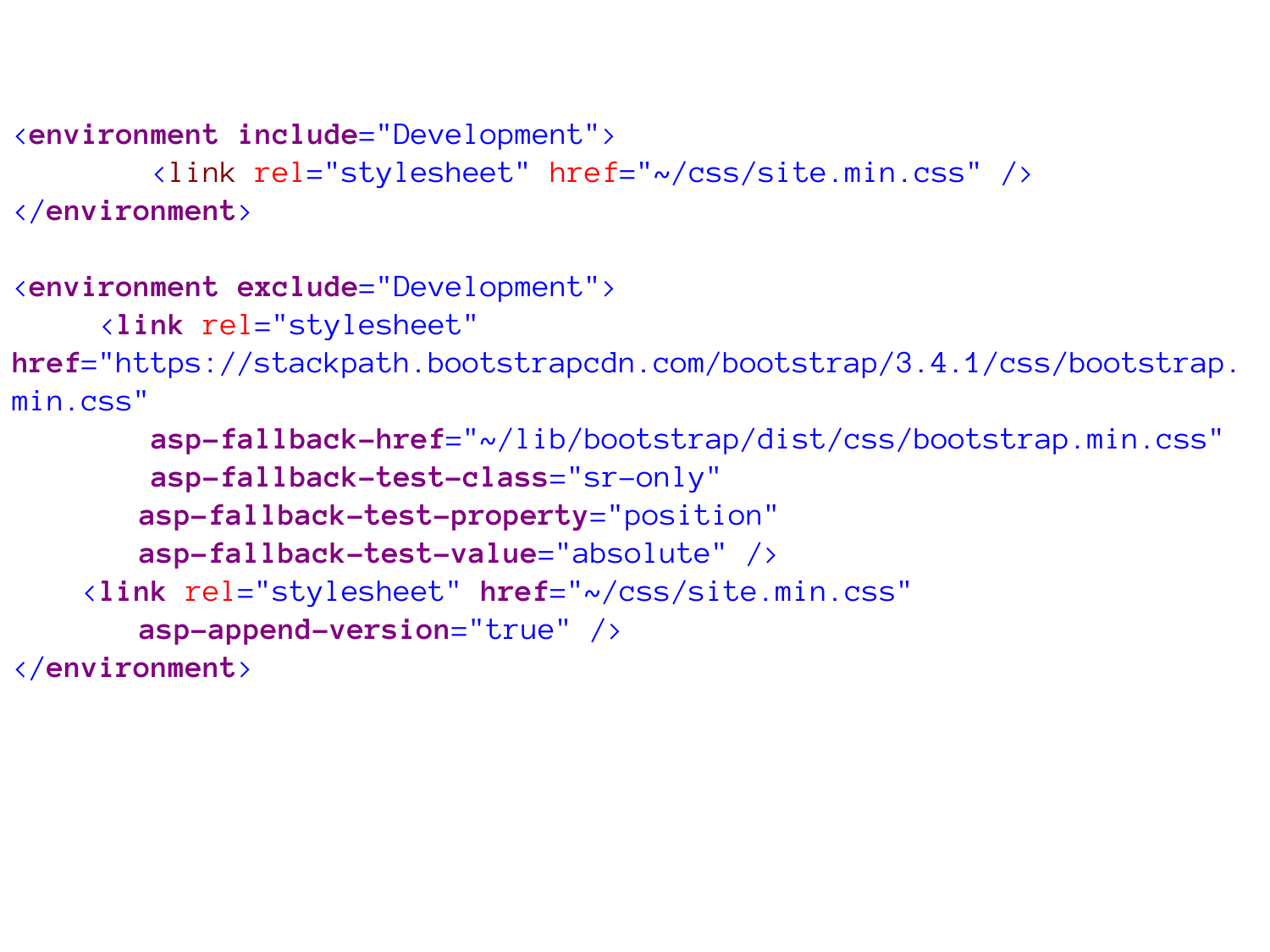

<environment include="Development">
        <link rel="stylesheet" href="~/css/site.min.css" />
</environment>

<environment exclude="Development">
     <link rel="stylesheet" href="https://stackpath.bootstrapcdn.com/bootstrap/3.4.1/css/bootstrap.min.css"
        asp-fallback-href="~/lib/bootstrap/dist/css/bootstrap.min.css"
        asp-fallback-test-class="sr-only"
	asp-fallback-test-property="position"
	asp-fallback-test-value="absolute" />
    <link rel="stylesheet" href="~/css/site.min.css"
	asp-append-version="true" />
</environment>